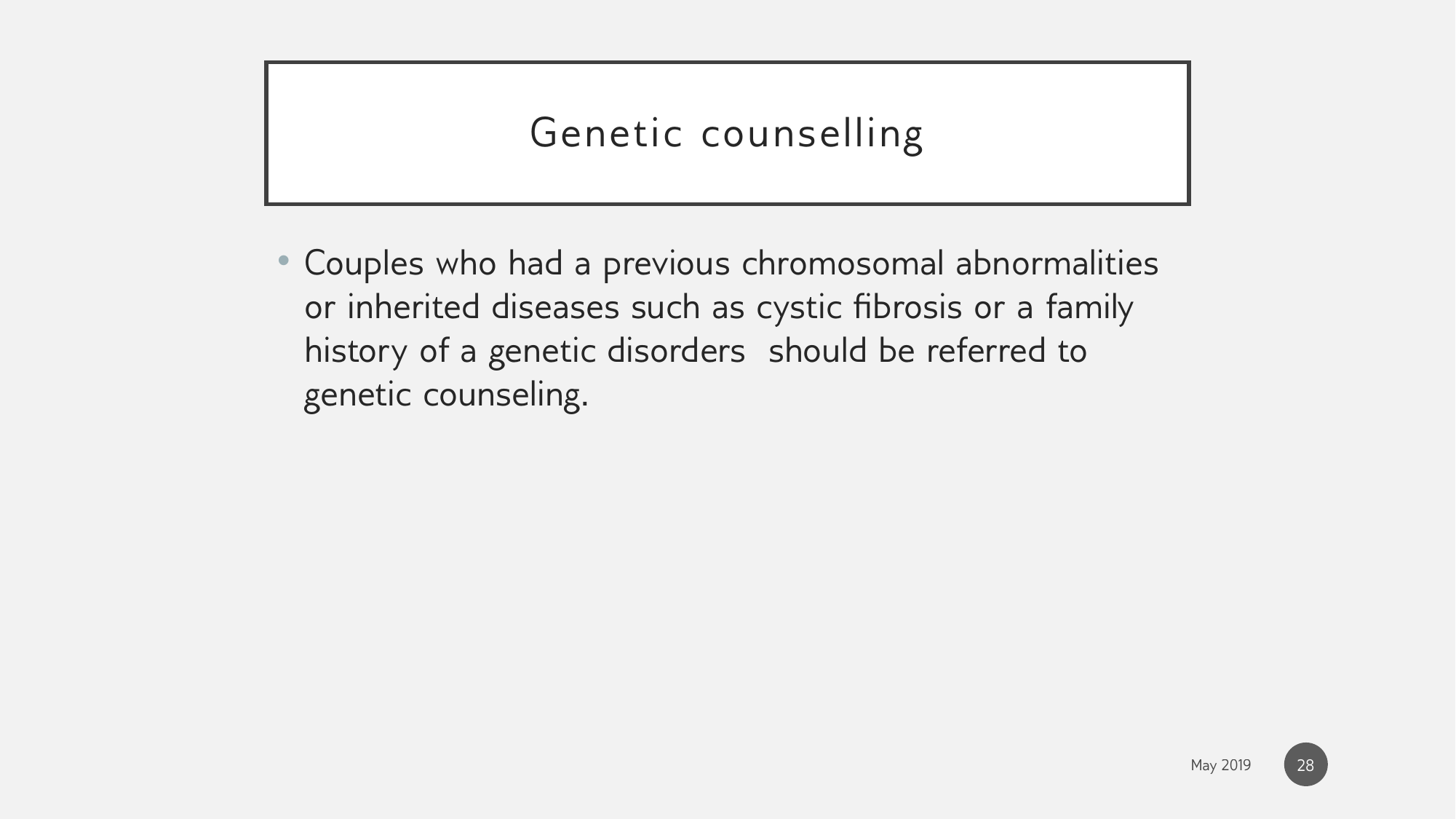

# Genetic counselling
Couples who had a previous chromosomal abnormalities or inherited diseases such as cystic fibrosis or a family history of a genetic disorders  should be referred to genetic counseling.
28
May 2019